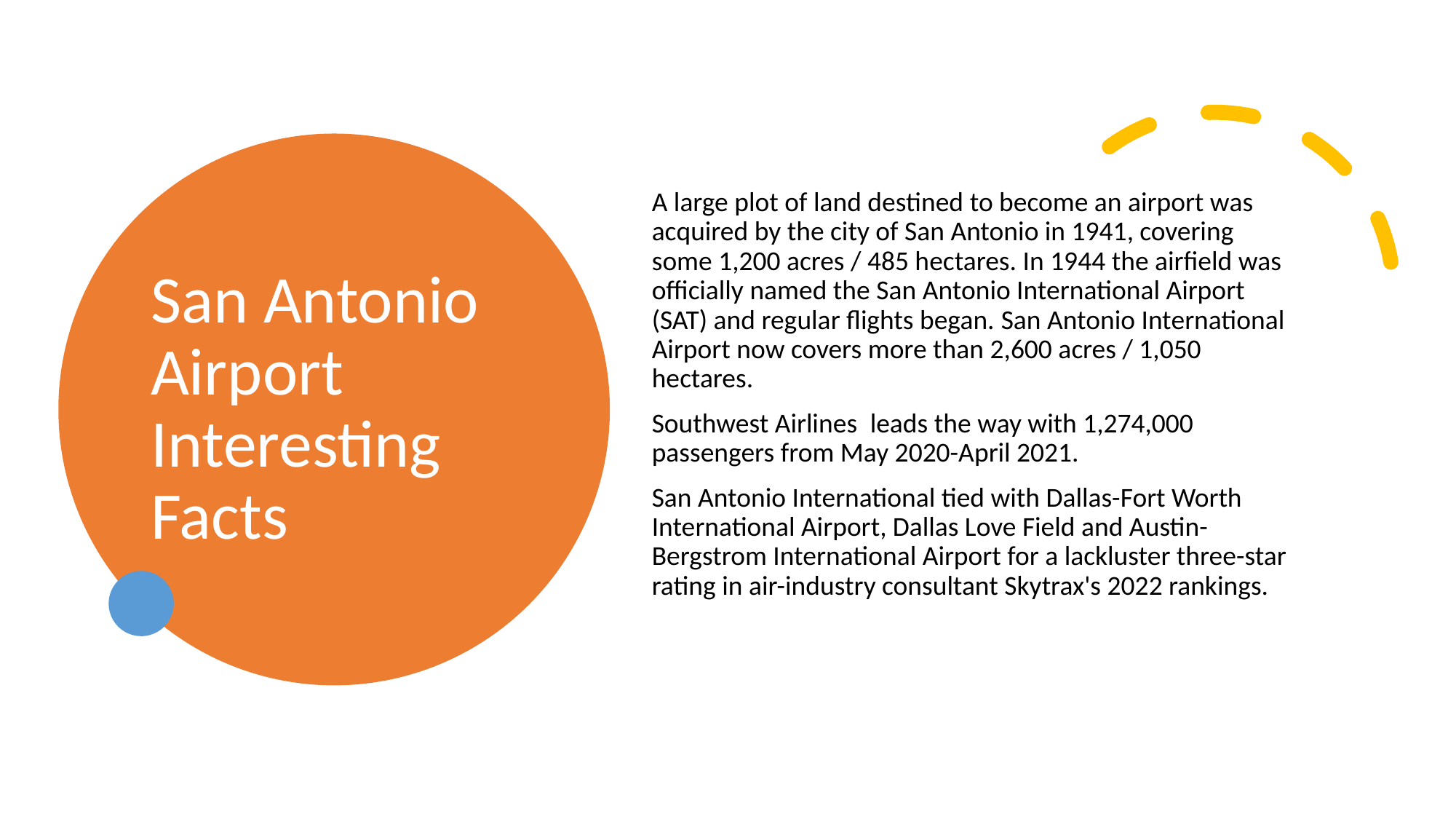

# San Antonio Airport Interesting Facts
A large plot of land destined to become an airport was acquired by the city of San Antonio in 1941, covering some 1,200 acres / 485 hectares. In 1944 the airfield was officially named the San Antonio International Airport (SAT) and regular flights began. San Antonio International Airport now covers more than 2,600 acres / 1,050 hectares.
Southwest Airlines	leads the way with 1,274,000 passengers from May 2020-April 2021.
San Antonio International tied with Dallas-Fort Worth International Airport, Dallas Love Field and Austin-Bergstrom International Airport for a lackluster three-star rating in air-industry consultant Skytrax's 2022 rankings.